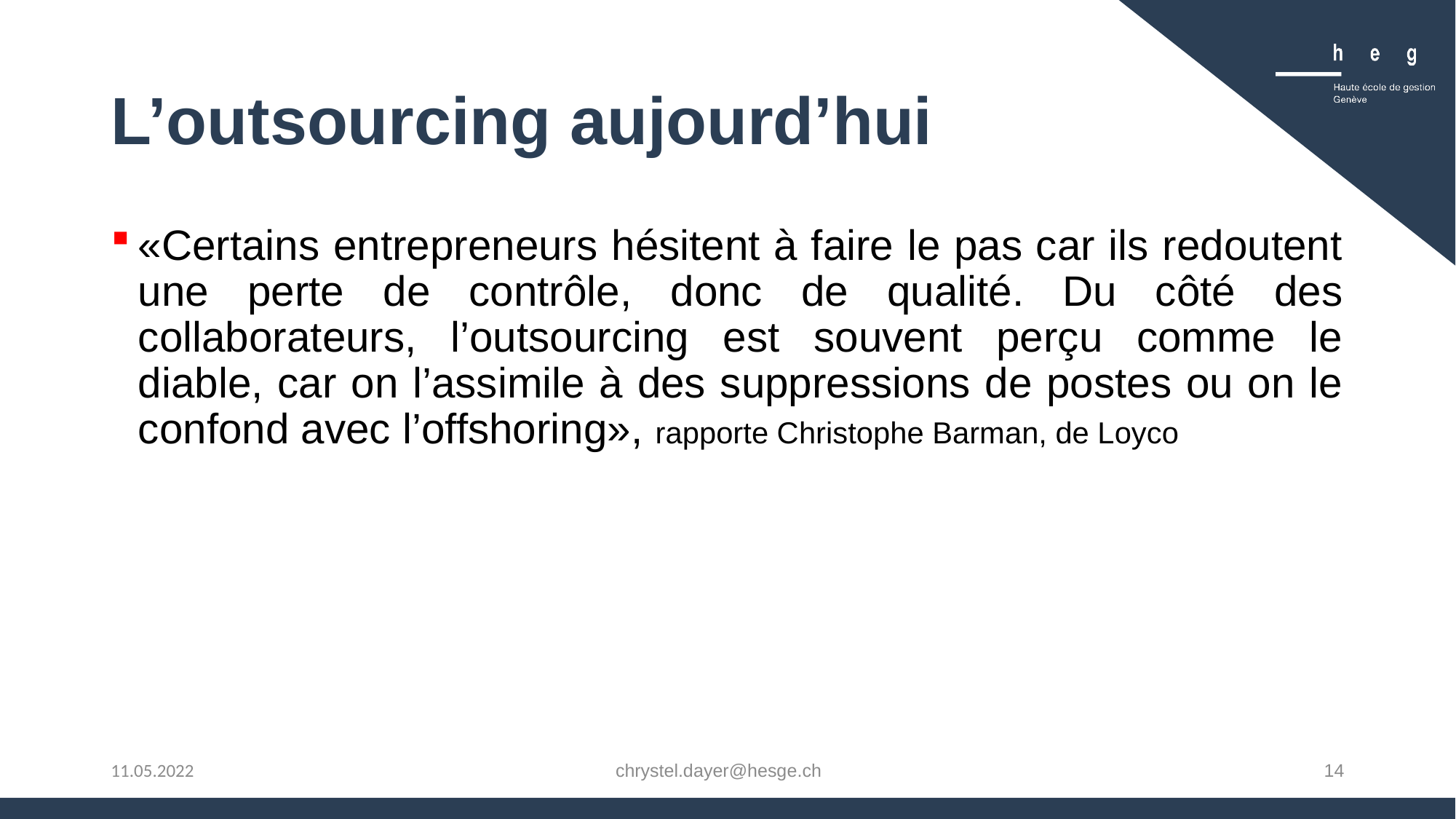

# L’outsourcing aujourd’hui
«Certains entrepreneurs hésitent à faire le pas car ils redoutent une perte de contrôle, donc de qualité. Du côté des collaborateurs, l’outsourcing est souvent perçu comme le diable, car on l’assimile à des suppressions de postes ou on le confond avec l’offshoring», rapporte Christophe Barman, de Loyco
chrystel.dayer@hesge.ch
14